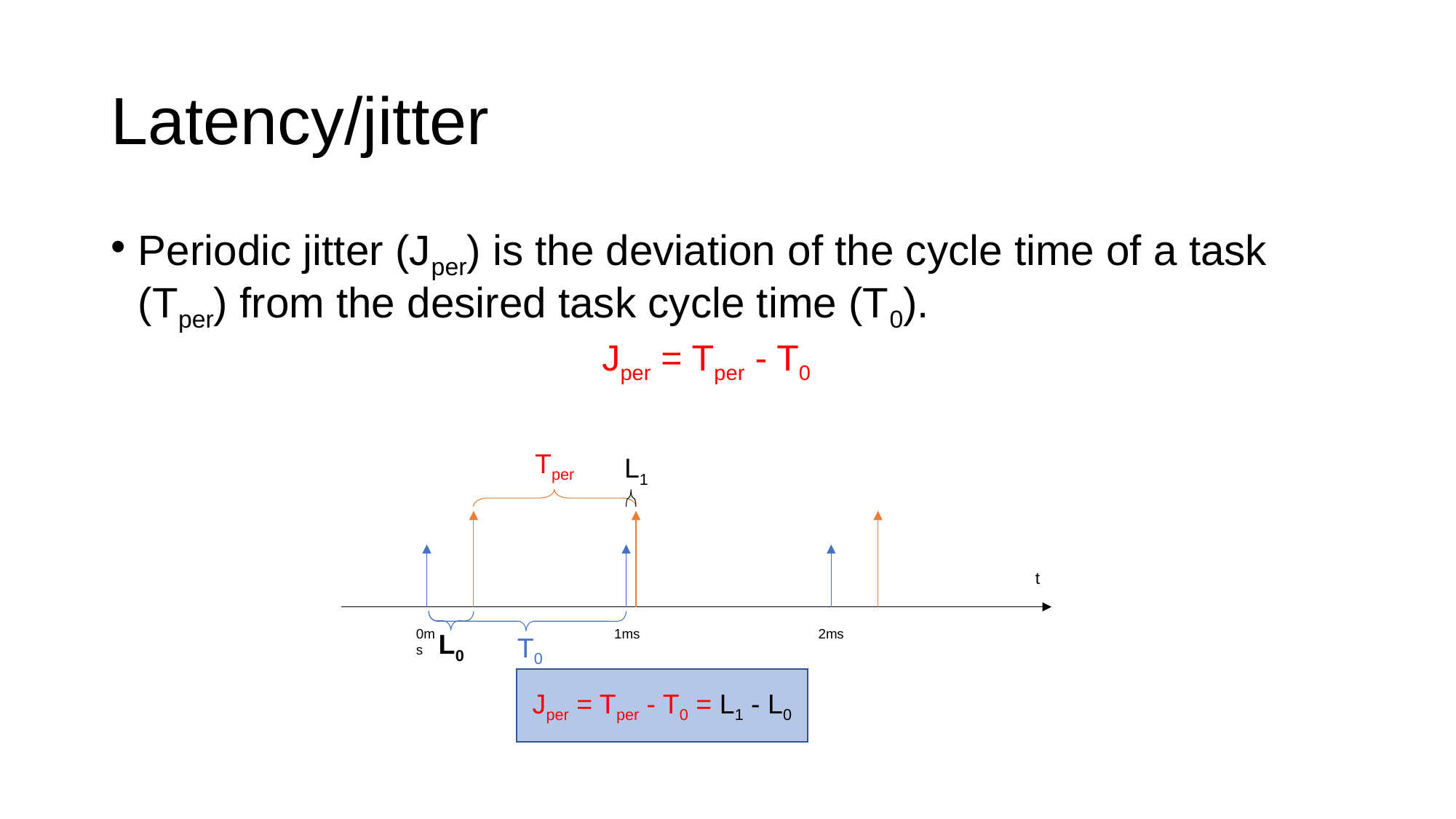

# Latency/jitter
Periodic jitter (Jper) is the deviation of the cycle time of a task (Tper) from the desired task cycle time (T0).
				Jper = Tper - T0

Tper
L1

t

0ms
1ms
2ms
L0 ​
T0 ​

Jper = Tper - T0 = L1 - L0